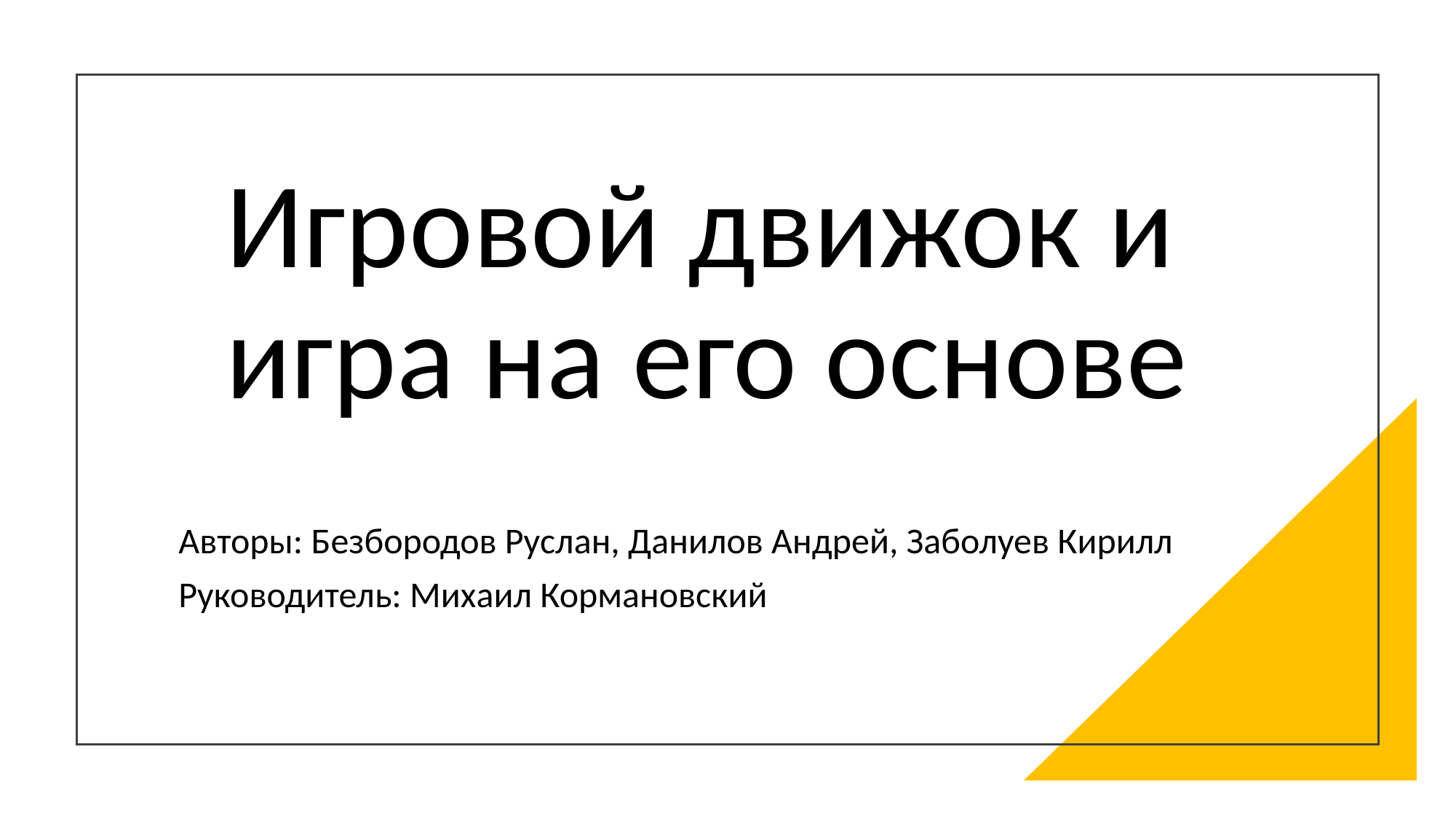

# Игровой движок и игра на его основе

Авторы: Безбородов Руслан, Данилов Андрей, Заболуев Кирилл
Руководитель: Михаил Кормановский